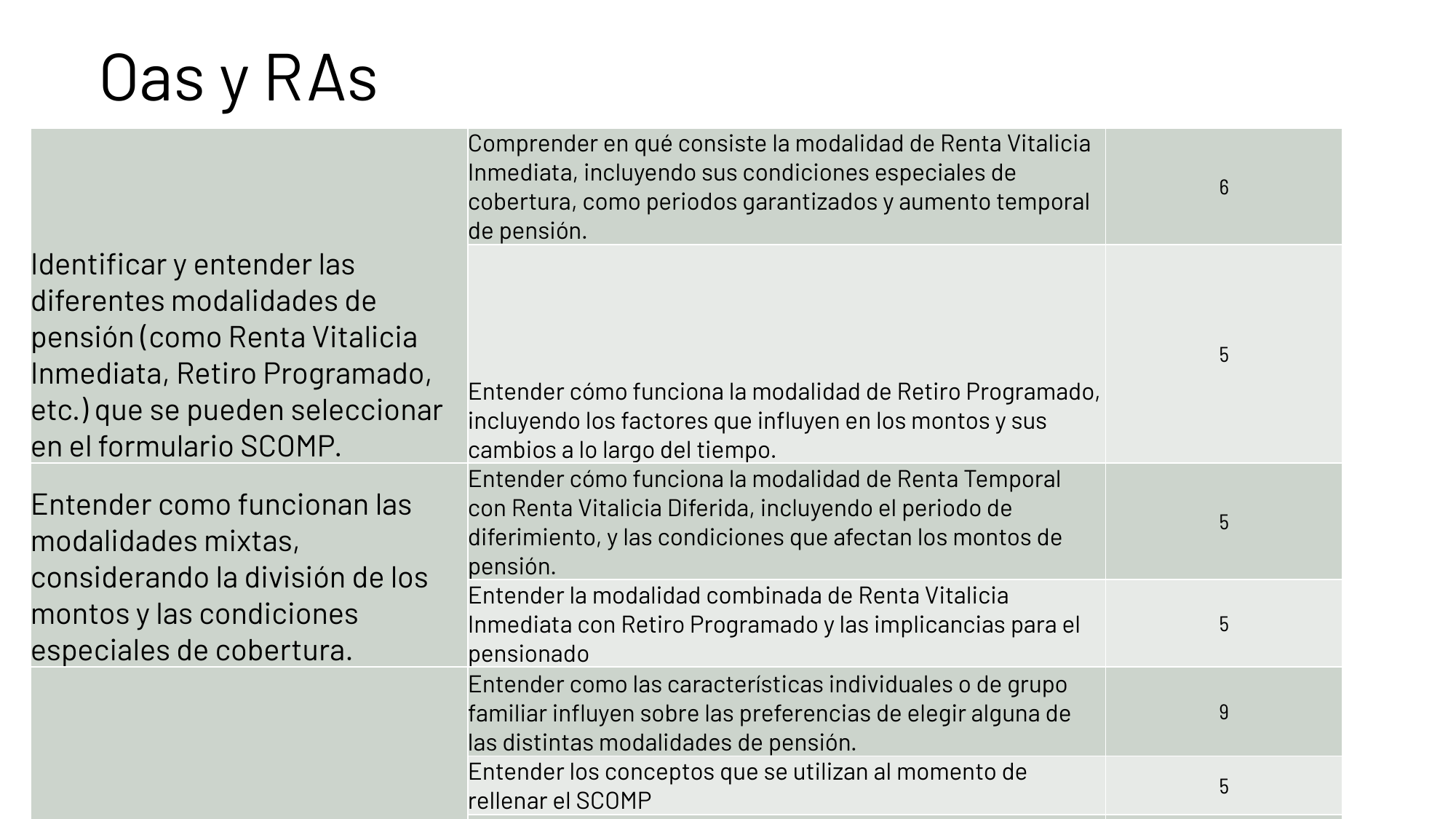

# Oas y RAs
| Identificar y entender las diferentes modalidades de pensión (como Renta Vitalicia Inmediata, Retiro Programado, etc.) que se pueden seleccionar en el formulario SCOMP. | Comprender en qué consiste la modalidad de Renta Vitalicia Inmediata, incluyendo sus condiciones especiales de cobertura, como periodos garantizados y aumento temporal de pensión. | 6 |
| --- | --- | --- |
|  | Entender cómo funciona la modalidad de Retiro Programado, incluyendo los factores que influyen en los montos y sus cambios a lo largo del tiempo. | 5 |
| Entender como funcionan las modalidades mixtas, considerando la división de los montos y las condiciones especiales de cobertura. | Entender cómo funciona la modalidad de Renta Temporal con Renta Vitalicia Diferida, incluyendo el periodo de diferimiento, y las condiciones que afectan los montos de pensión. | 5 |
|  | Entender la modalidad combinada de Renta Vitalicia Inmediata con Retiro Programado y las implicancias para el pensionado | 5 |
|  | Entender como las características individuales o de grupo familiar influyen sobre las preferencias de elegir alguna de las distintas modalidades de pensión. | 9 |
|  | Entender los conceptos que se utilizan al momento de rellenar el SCOMP | 5 |
|  | Conocer el proceso completo de la solicitud de pensiones | 2 |
|  | Comprender las principales diferencias entre las modalidades de pensión. | 3 |